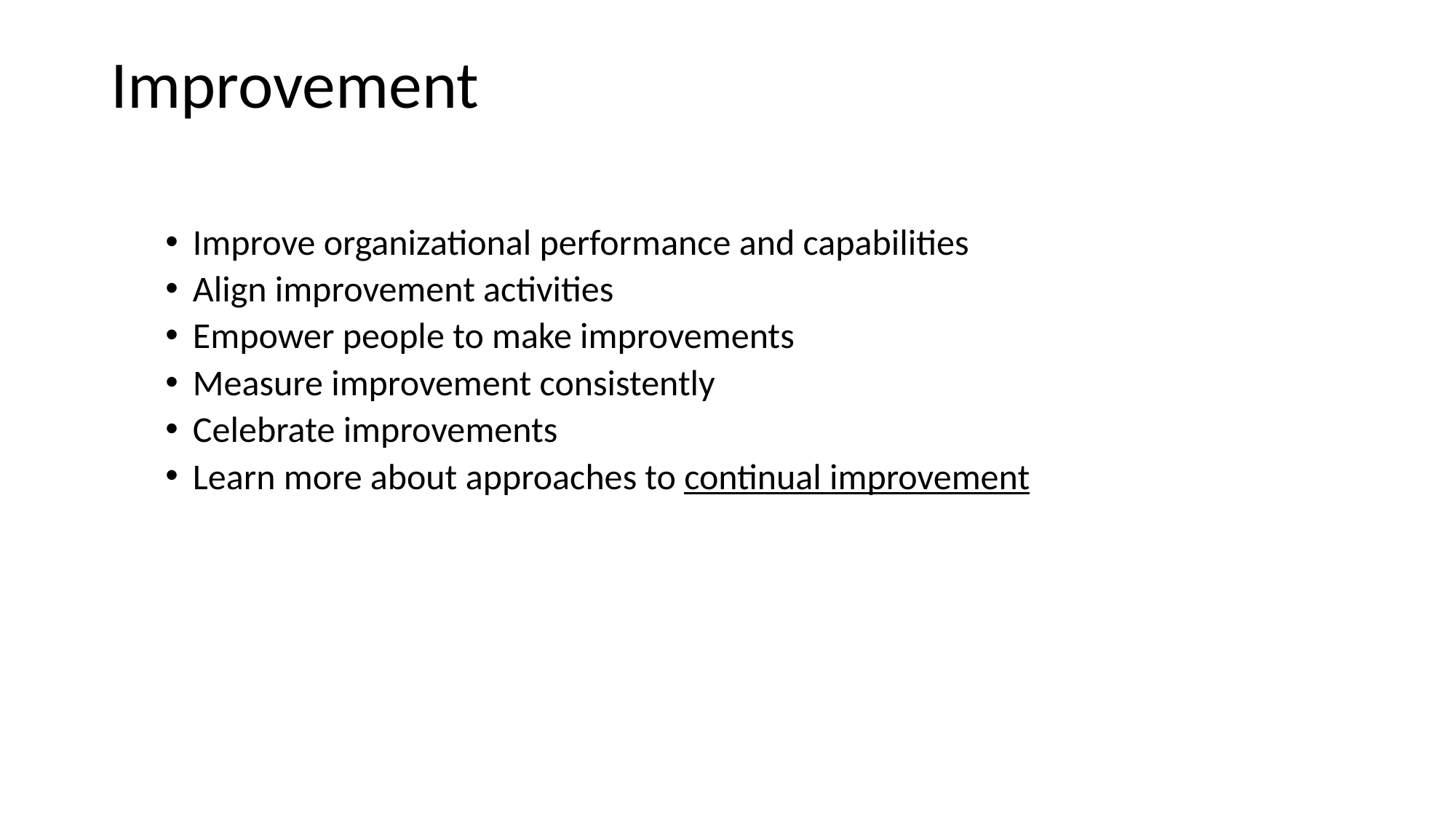

# Improvement
Improve organizational performance and capabilities
Align improvement activities
Empower people to make improvements
Measure improvement consistently
Celebrate improvements
Learn more about approaches to continual improvement